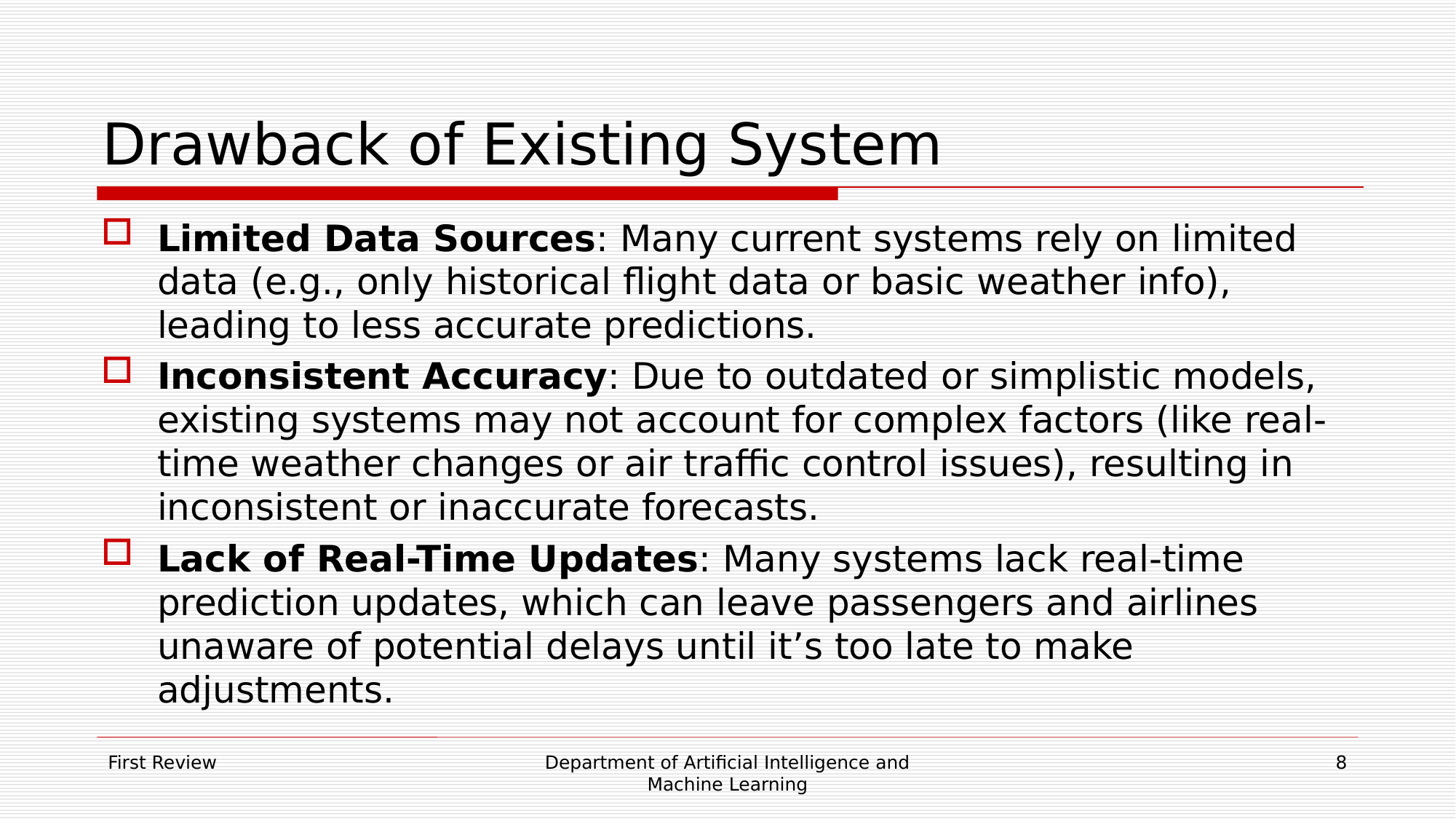

# Drawback of Existing System
Limited Data Sources: Many current systems rely on limited data (e.g., only historical flight data or basic weather info), leading to less accurate predictions.
Inconsistent Accuracy: Due to outdated or simplistic models, existing systems may not account for complex factors (like real-time weather changes or air traffic control issues), resulting in inconsistent or inaccurate forecasts.
Lack of Real-Time Updates: Many systems lack real-time prediction updates, which can leave passengers and airlines unaware of potential delays until it’s too late to make adjustments.
First Review
Department of Artificial Intelligence and Machine Learning
8